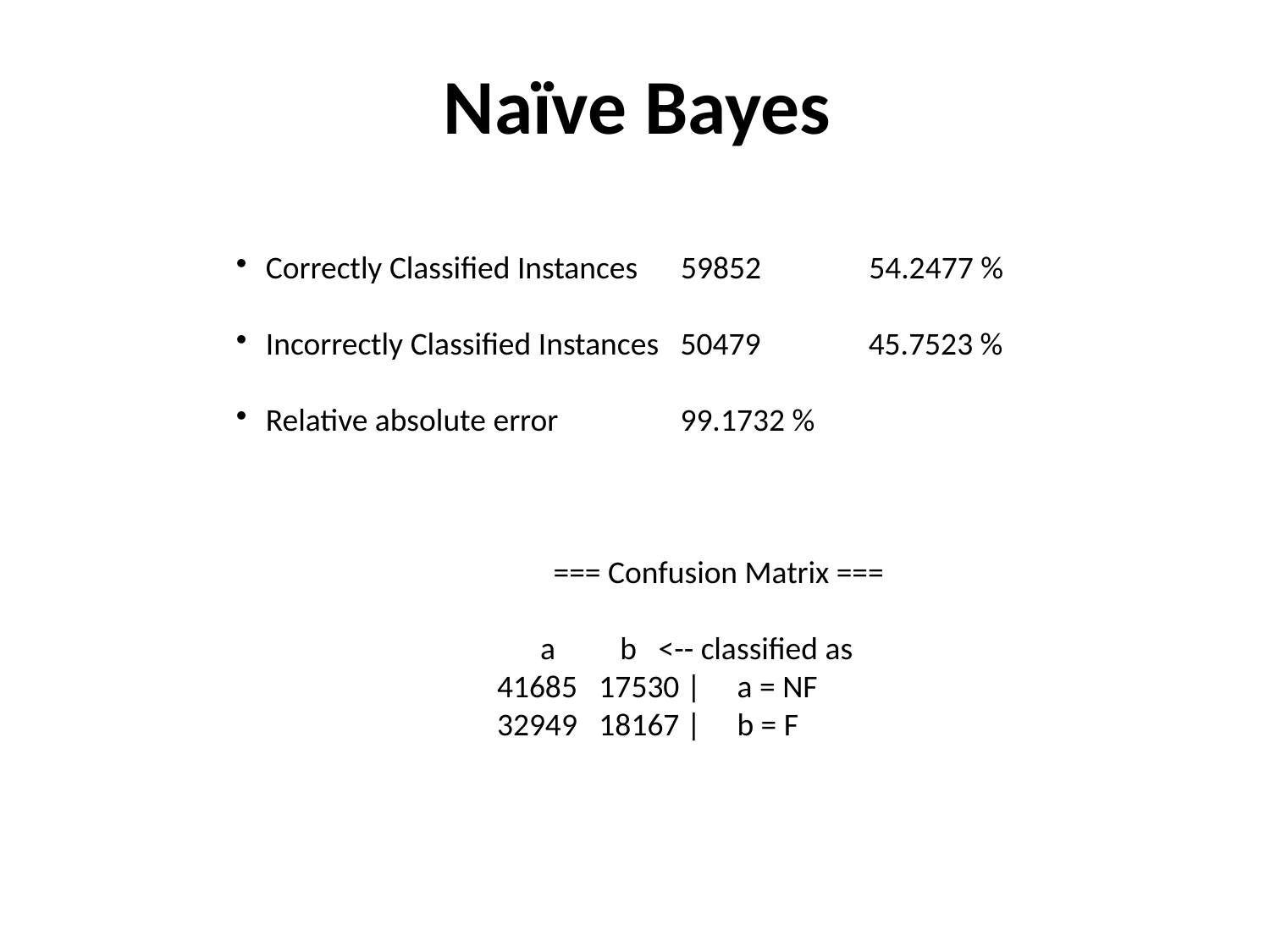

Naïve Bayes
Correctly Classified Instances      59852               54.2477 %

Incorrectly Classified Instances   50479               45.7523 %

Relative absolute error                 99.1732 %

	=== Confusion Matrix ===

       a         b   <-- classified as
 41685   17530 |     a = NF
 32949   18167 |     b = F